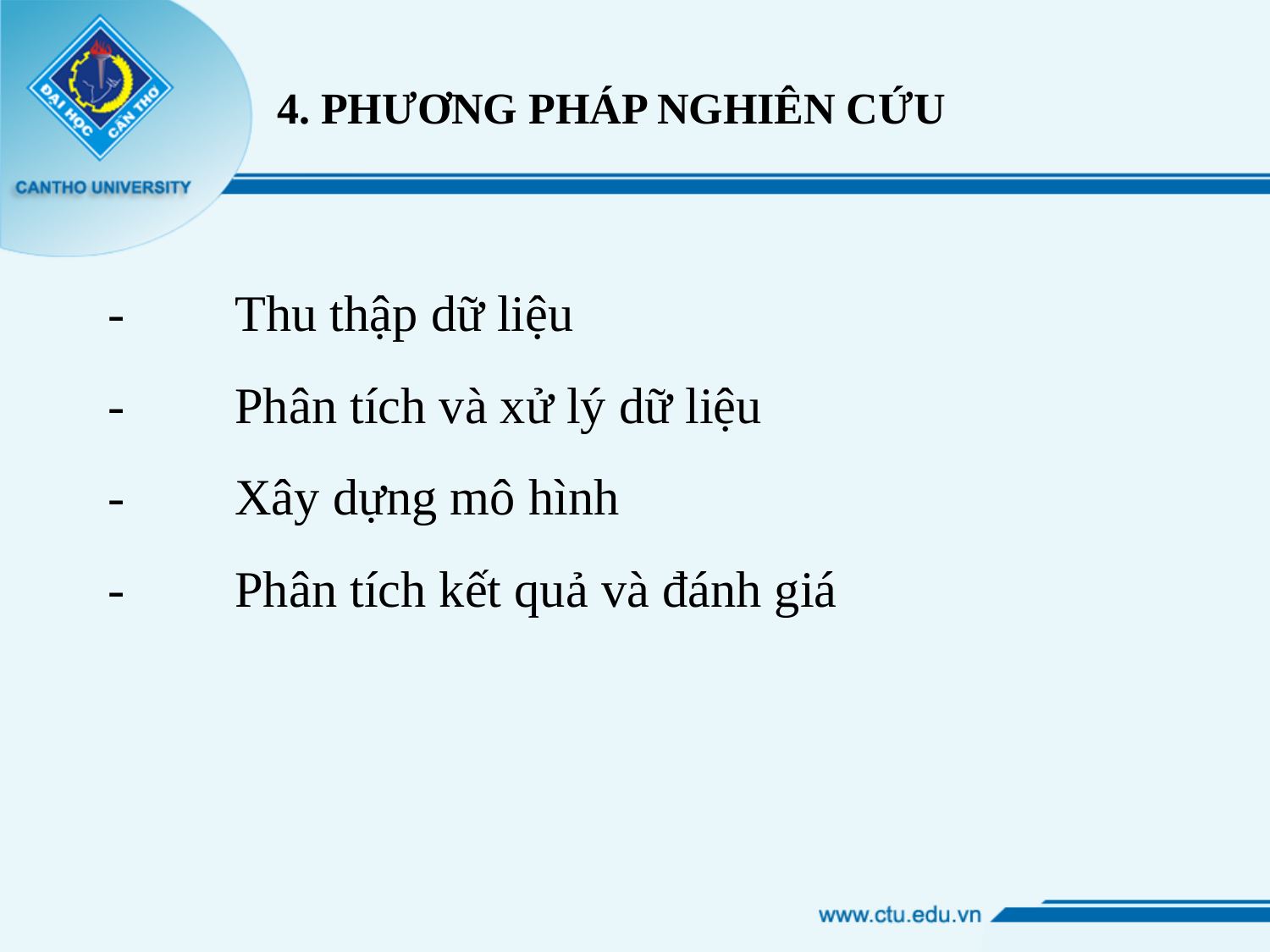

4. PHƯƠNG PHÁP NGHIÊN CỨU
-	Thu thập dữ liệu
-	Phân tích và xử lý dữ liệu
-	Xây dựng mô hình
-	Phân tích kết quả và đánh giá
7